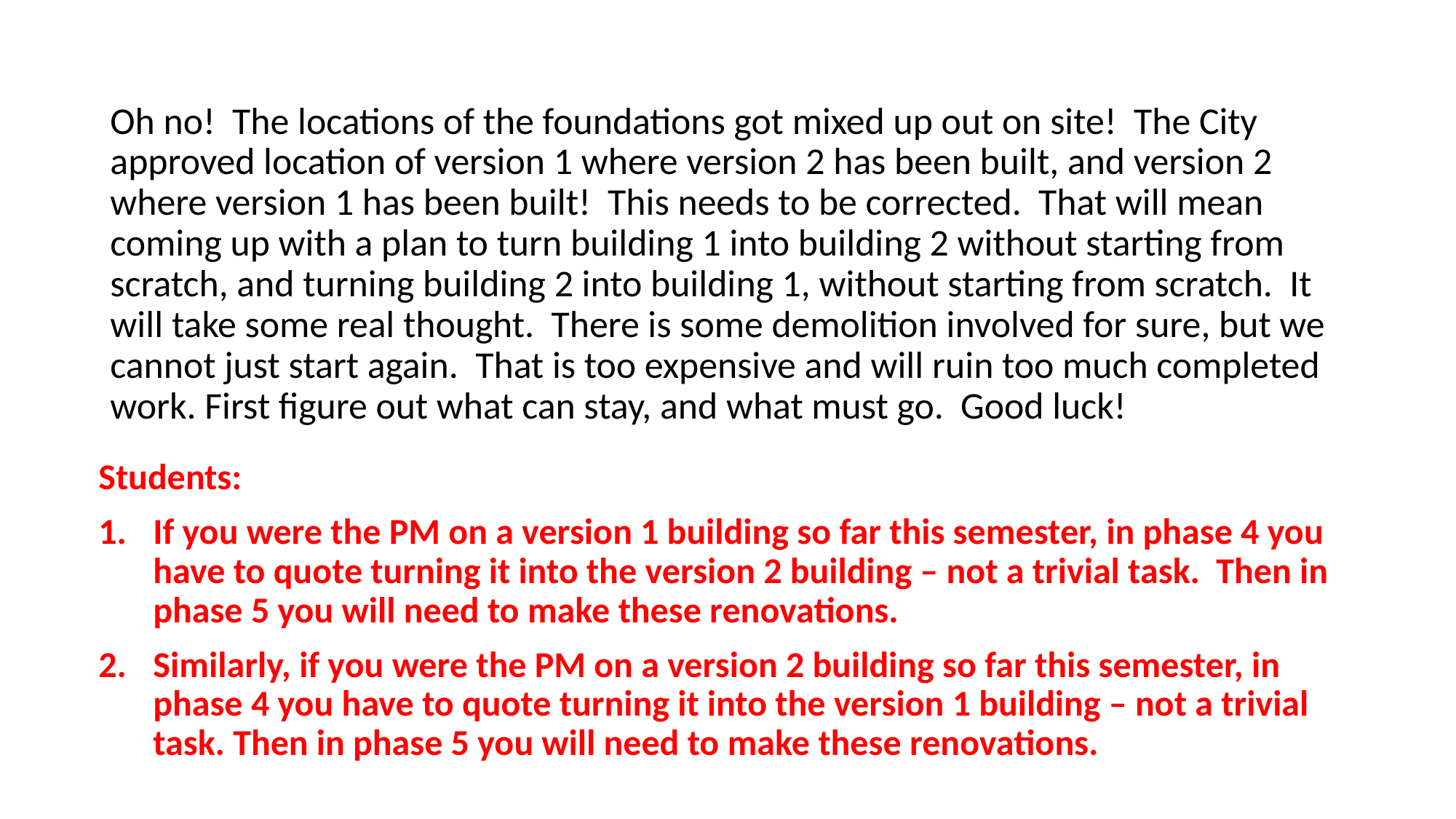

# Oh no!  The locations of the foundations got mixed up out on site!  The City approved location of version 1 where version 2 has been built, and version 2 where version 1 has been built!  This needs to be corrected.  That will mean coming up with a plan to turn building 1 into building 2 without starting from scratch, and turning building 2 into building 1, without starting from scratch.  It will take some real thought.  There is some demolition involved for sure, but we cannot just start again.  That is too expensive and will ruin too much completed work. First figure out what can stay, and what must go.  Good luck!
Students:
If you were the PM on a version 1 building so far this semester, in phase 4 you have to quote turning it into the version 2 building – not a trivial task.  Then in phase 5 you will need to make these renovations.
Similarly, if you were the PM on a version 2 building so far this semester, in phase 4 you have to quote turning it into the version 1 building – not a trivial task. Then in phase 5 you will need to make these renovations.